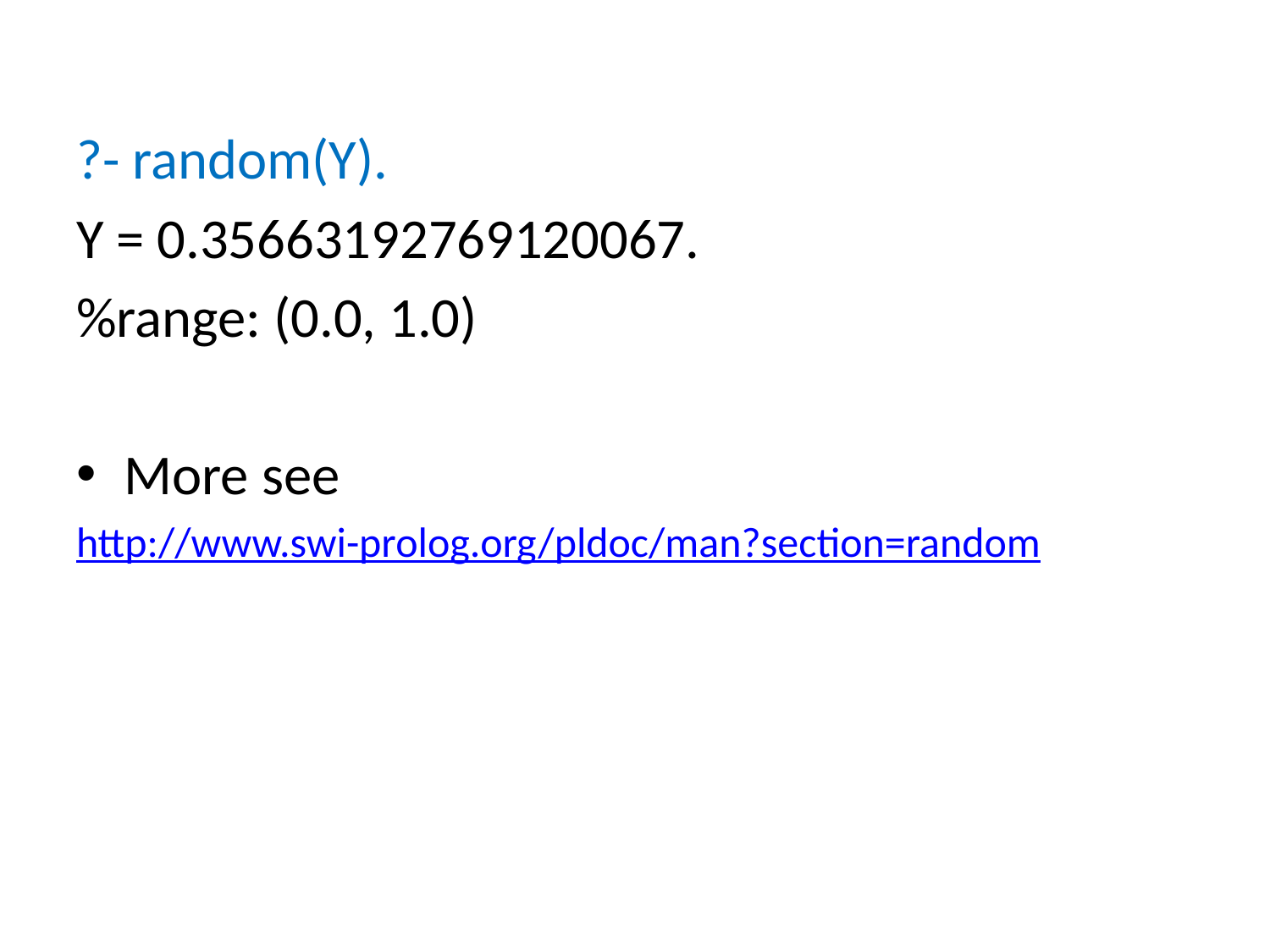

#
?- random(Y).
Y = 0.35663192769120067.
%range: (0.0, 1.0)

More see
http://www.swi-prolog.org/pldoc/man?section=random